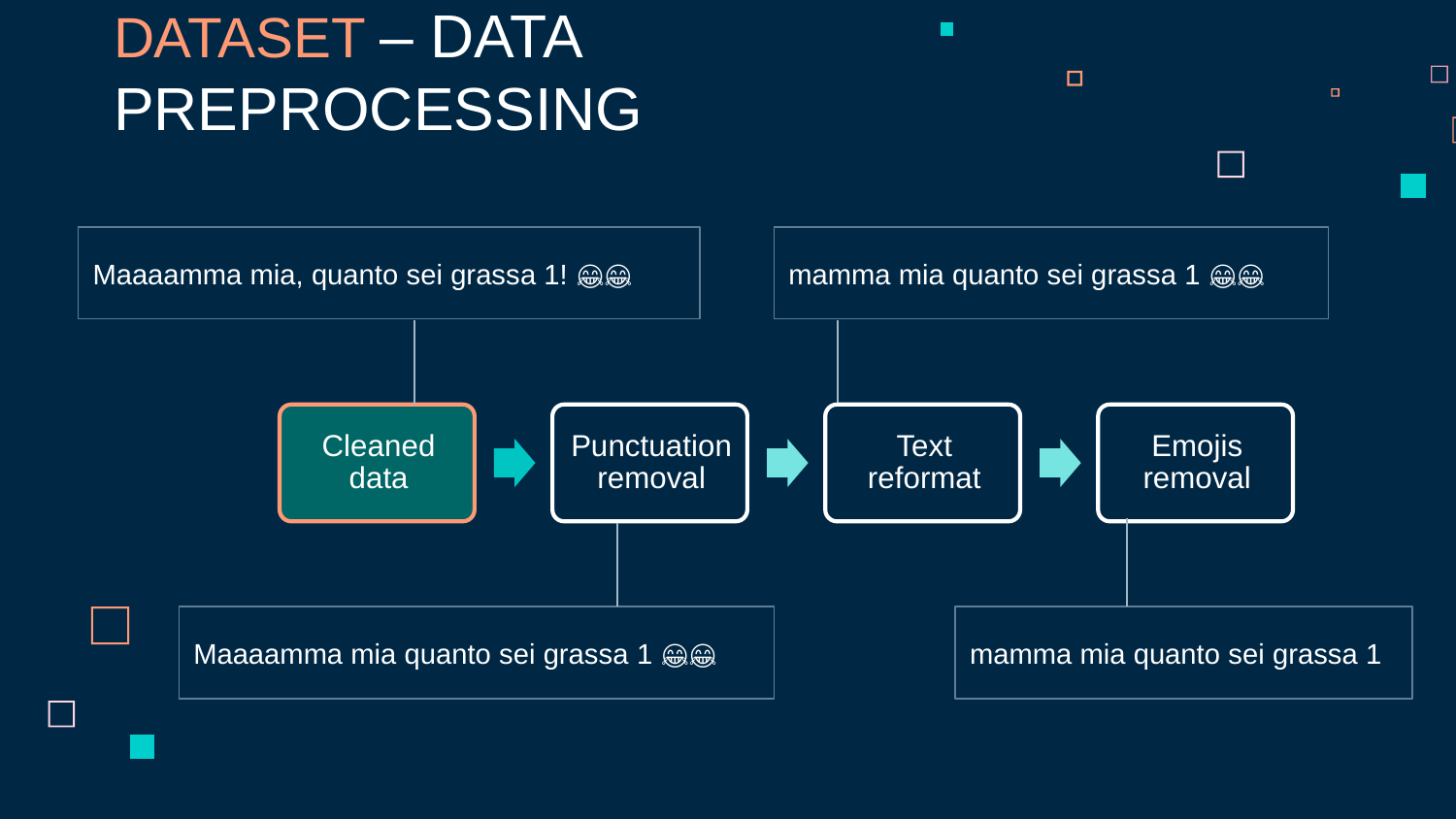

DATASET – DATA PREPROCESSING
Maaaamma mia, quanto sei grassa 1! 😂😂
mamma mia quanto sei grassa 1 😂😂
Cleaned data

Punctuation removal

Text reformat

Emojis removal

Maaaamma mia quanto sei grassa 1 😂😂
mamma mia quanto sei grassa 1